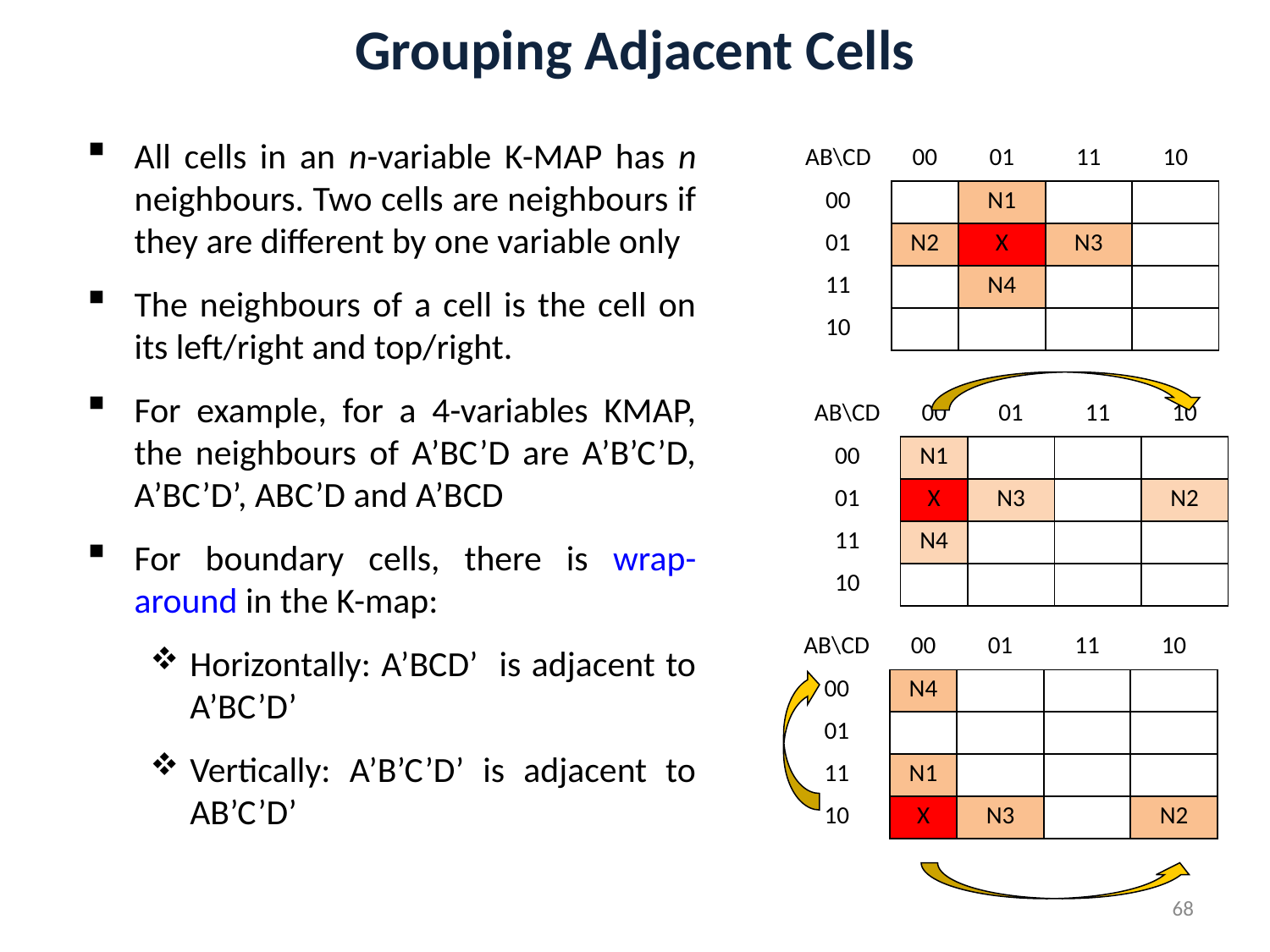

# Grouping Adjacent Cells
All cells in an n-variable K-MAP has n neighbours. Two cells are neighbours if they are different by one variable only
The neighbours of a cell is the cell on its left/right and top/right.
For example, for a 4-variables KMAP, the neighbours of A’BC’D are A’B’C’D, A’BC’D’, ABC’D and A’BCD
For boundary cells, there is wrap-around in the K-map:
Horizontally: A’BCD’  is adjacent to A’BC’D’
Vertically: A’B’C’D’ is adjacent to AB’C’D’
| AB\CD | 00 | 01 | 11 | 10 |
| --- | --- | --- | --- | --- |
| 00 |  | N1 |  |  |
| 01 | N2 | X | N3 |  |
| 11 |  | N4 |  |  |
| 10 |  |  |  |  |

| AB\CD | 00 | 01 | 11 | 10 |
| --- | --- | --- | --- | --- |
| 00 | N1 |  |  |  |
| 01 | X | N3 |  | N2 |
| 11 | N4 |  |  |  |
| 10 |  |  |  |  |
| AB\CD | 00 | 01 | 11 | 10 |
| --- | --- | --- | --- | --- |
| 00 | N4 |  |  |  |
| 01 |  |  |  |  |
| 11 | N1 |  |  |  |
| 10 | X | N3 |  | N2 |

68